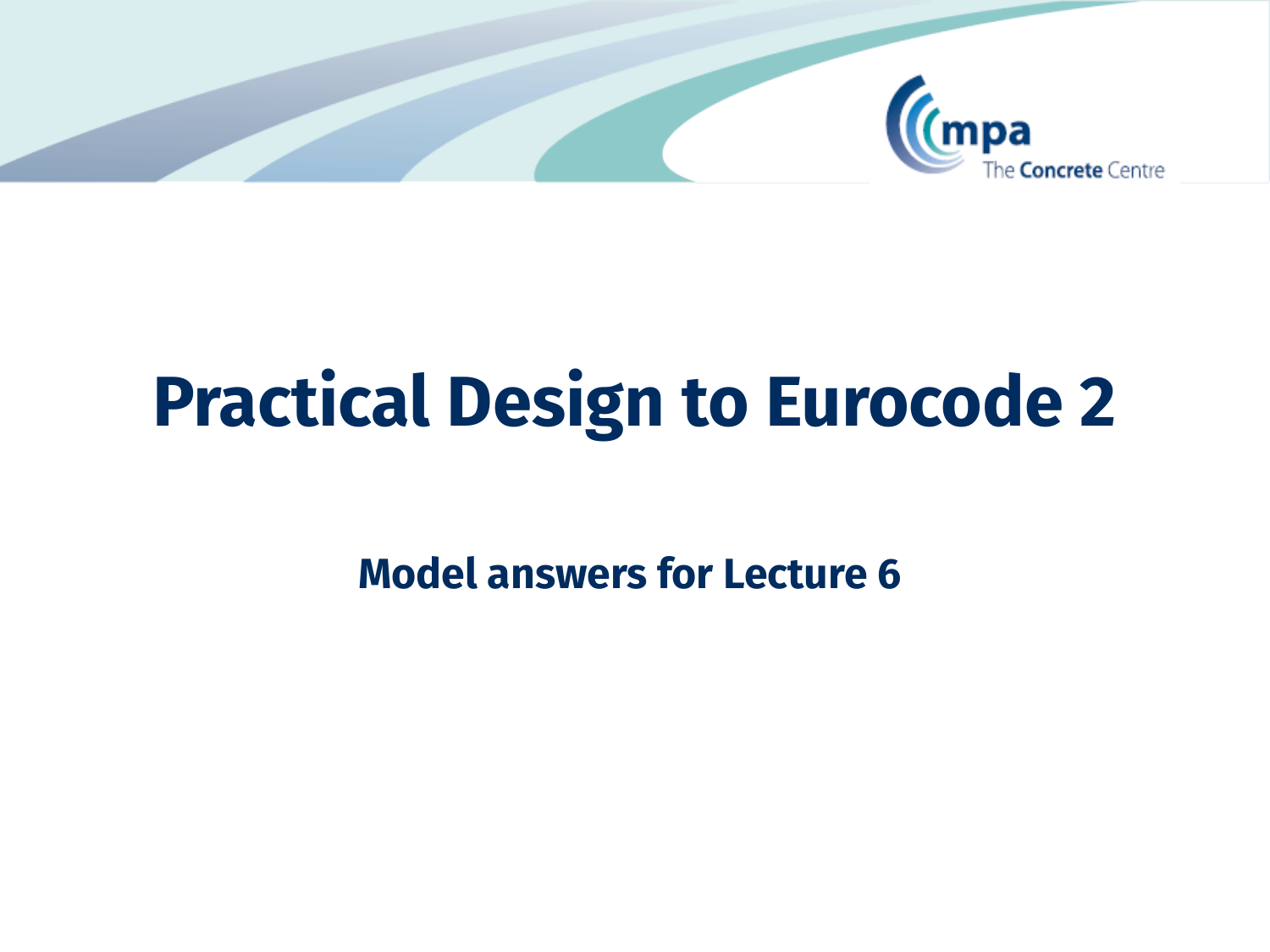

# Practical Design to Eurocode 2
Model answers for Lecture 6